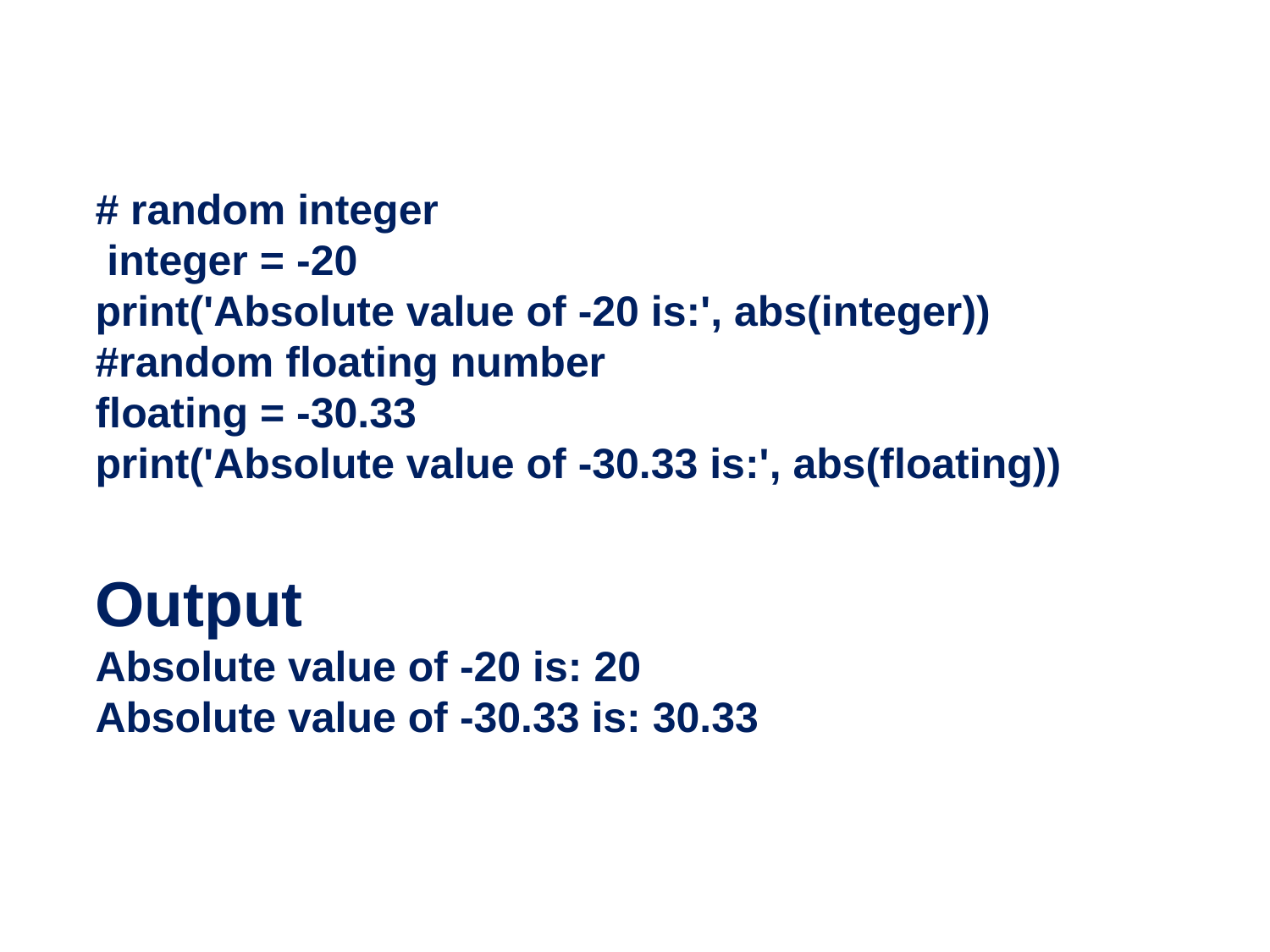

# random integer
 integer = -20
print('Absolute value of -20 is:', abs(integer))
#random floating number
floating = -30.33
print('Absolute value of -30.33 is:', abs(floating))

Output
Absolute value of -20 is: 20
Absolute value of -30.33 is: 30.33